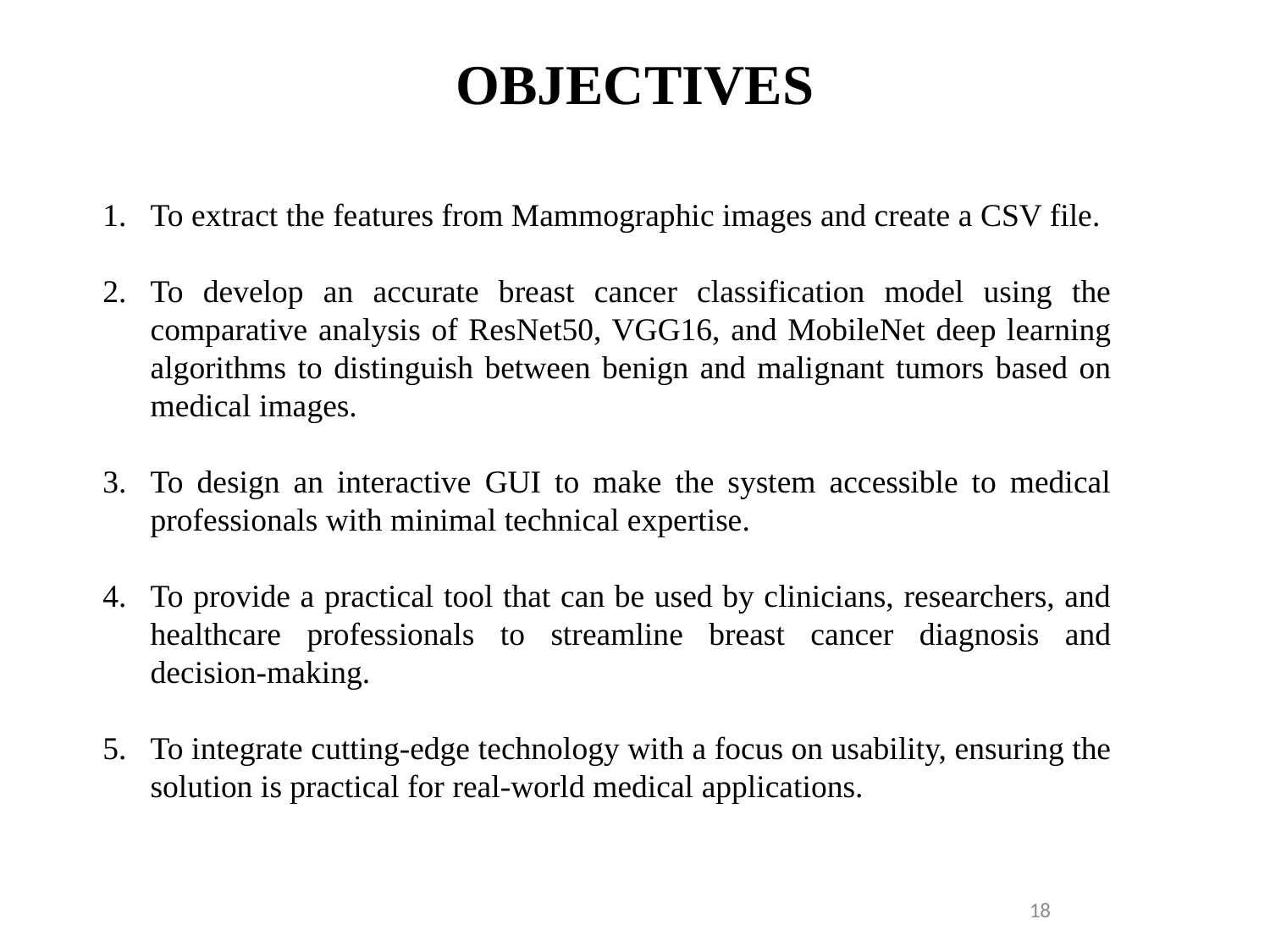

# OBJECTIVES

To extract the features from Mammographic images and create a CSV file.

To develop an accurate breast cancer classification model using the comparative analysis of ResNet50, VGG16, and MobileNet deep learning algorithms to distinguish between benign and malignant tumors based on medical images.

To design an interactive GUI to make the system accessible to medical professionals with minimal technical expertise.

To provide a practical tool that can be used by clinicians, researchers, and healthcare professionals to streamline breast cancer diagnosis and decision-making.

To integrate cutting-edge technology with a focus on usability, ensuring the solution is practical for real-world medical applications.
18